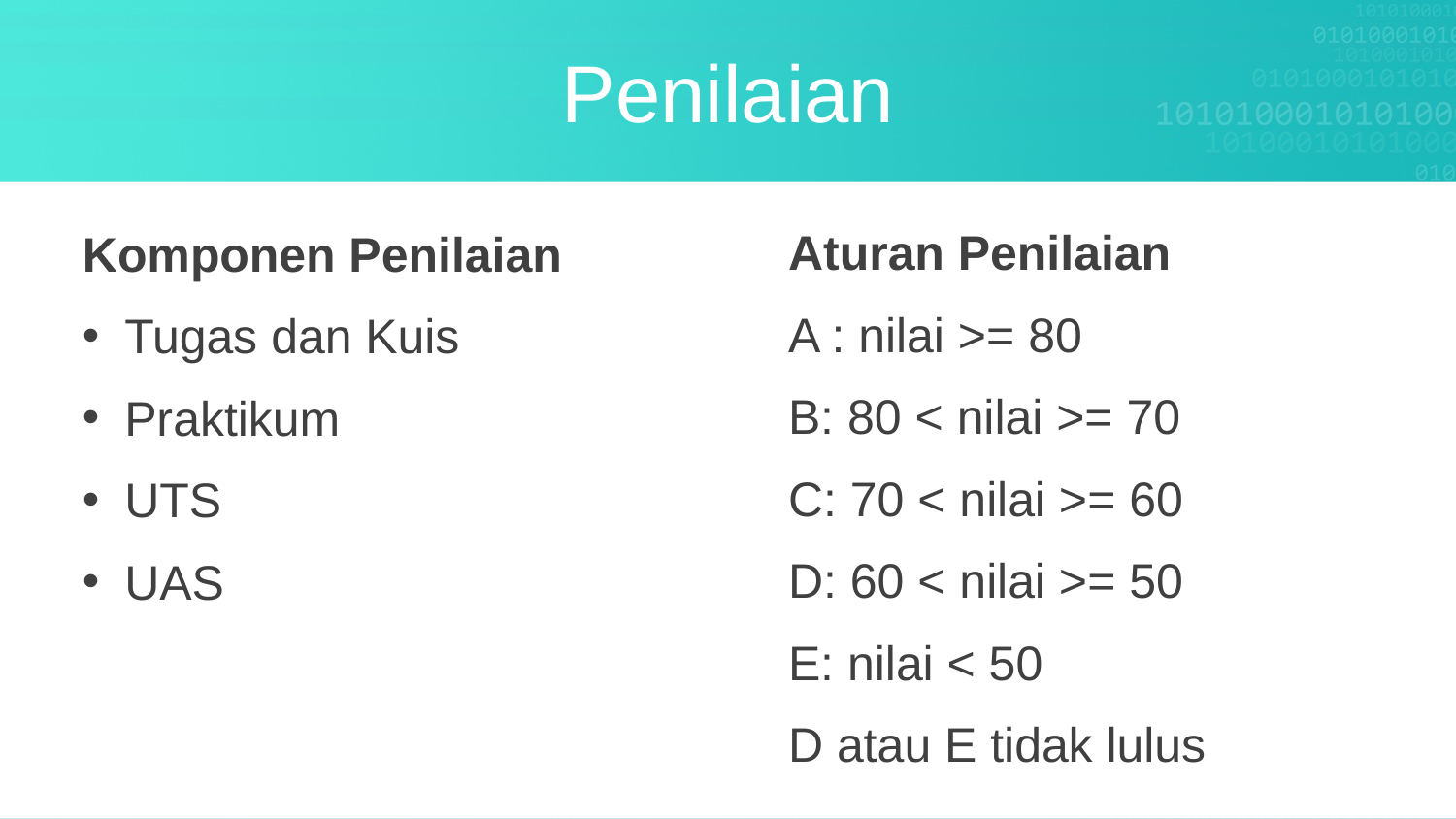

Penilaian

Aturan Penilaian
A : nilai >= 80
B: 80 < nilai >= 70
C: 70 < nilai >= 60
D: 60 < nilai >= 50
E: nilai < 50
D atau E tidak lulus
Komponen Penilaian
Tugas dan Kuis
Praktikum
UTS
UAS